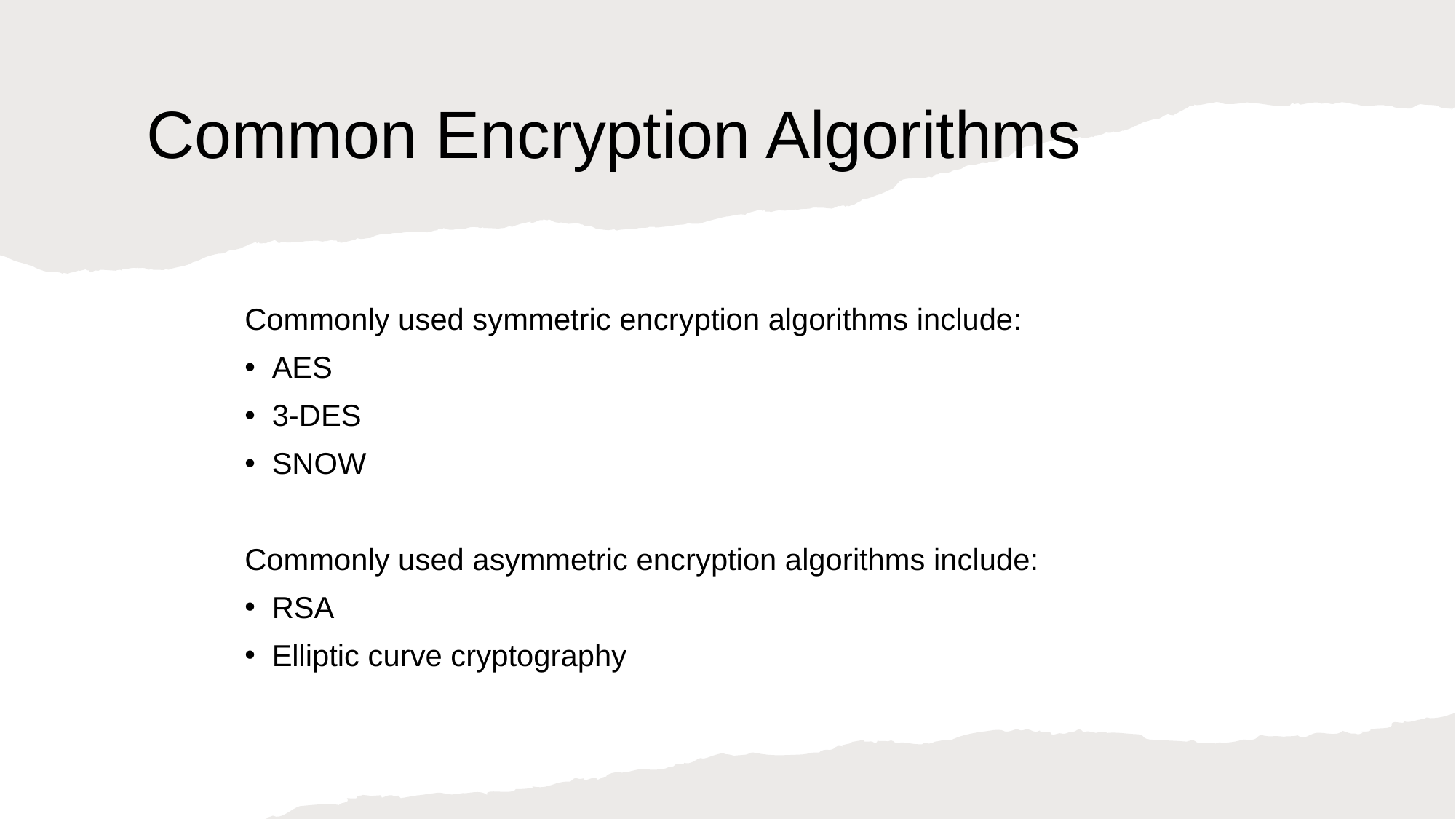

# Common Encryption Algorithms
Commonly used symmetric encryption algorithms include:
AES
3-DES
SNOW

Commonly used asymmetric encryption algorithms include:
RSA
Elliptic curve cryptography